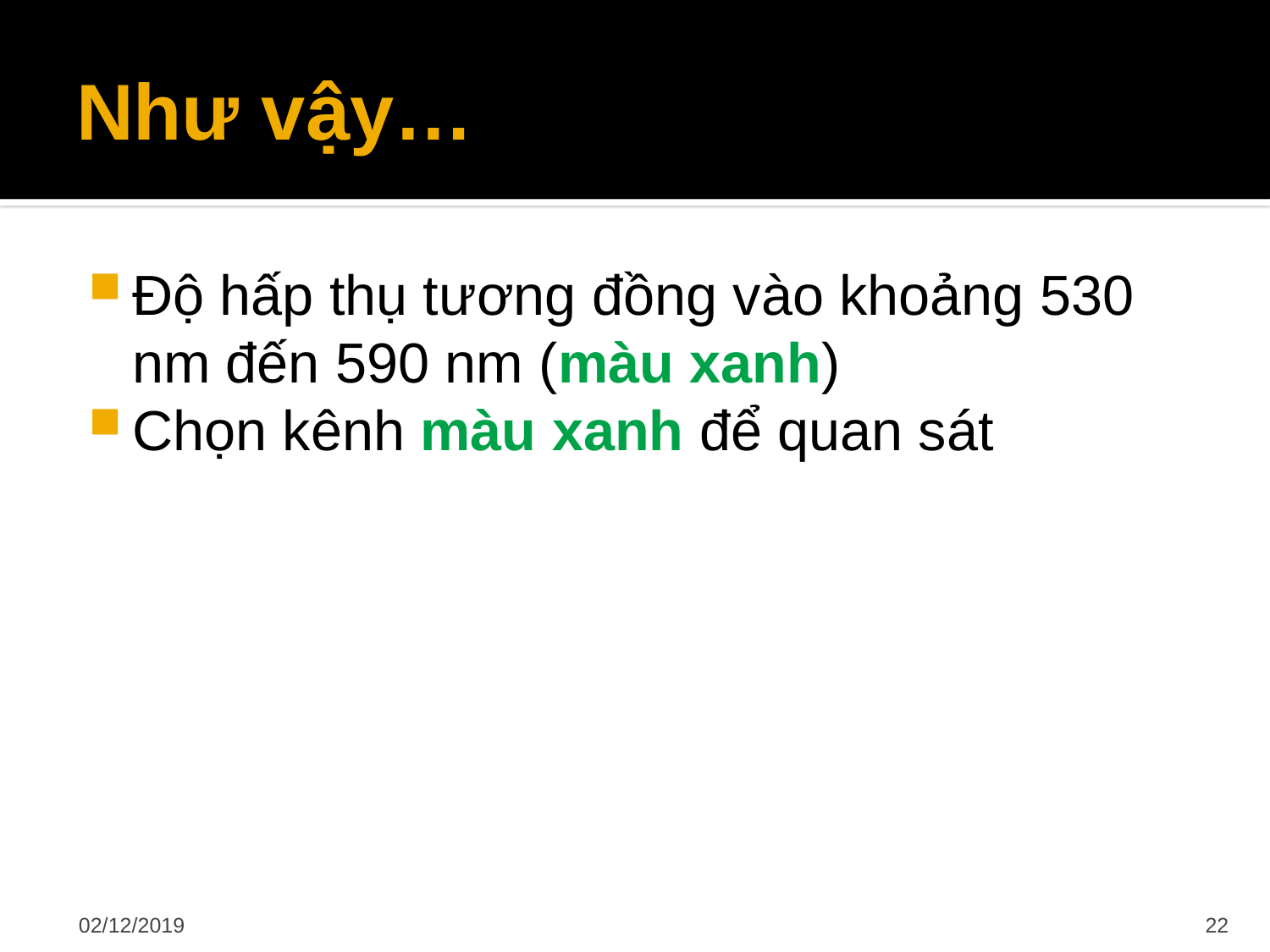

# Như vậy…
Độ hấp thụ tương đồng vào khoảng 530 nm đến 590 nm (màu xanh)
Chọn kênh màu xanh để quan sát
02/12/2019
22